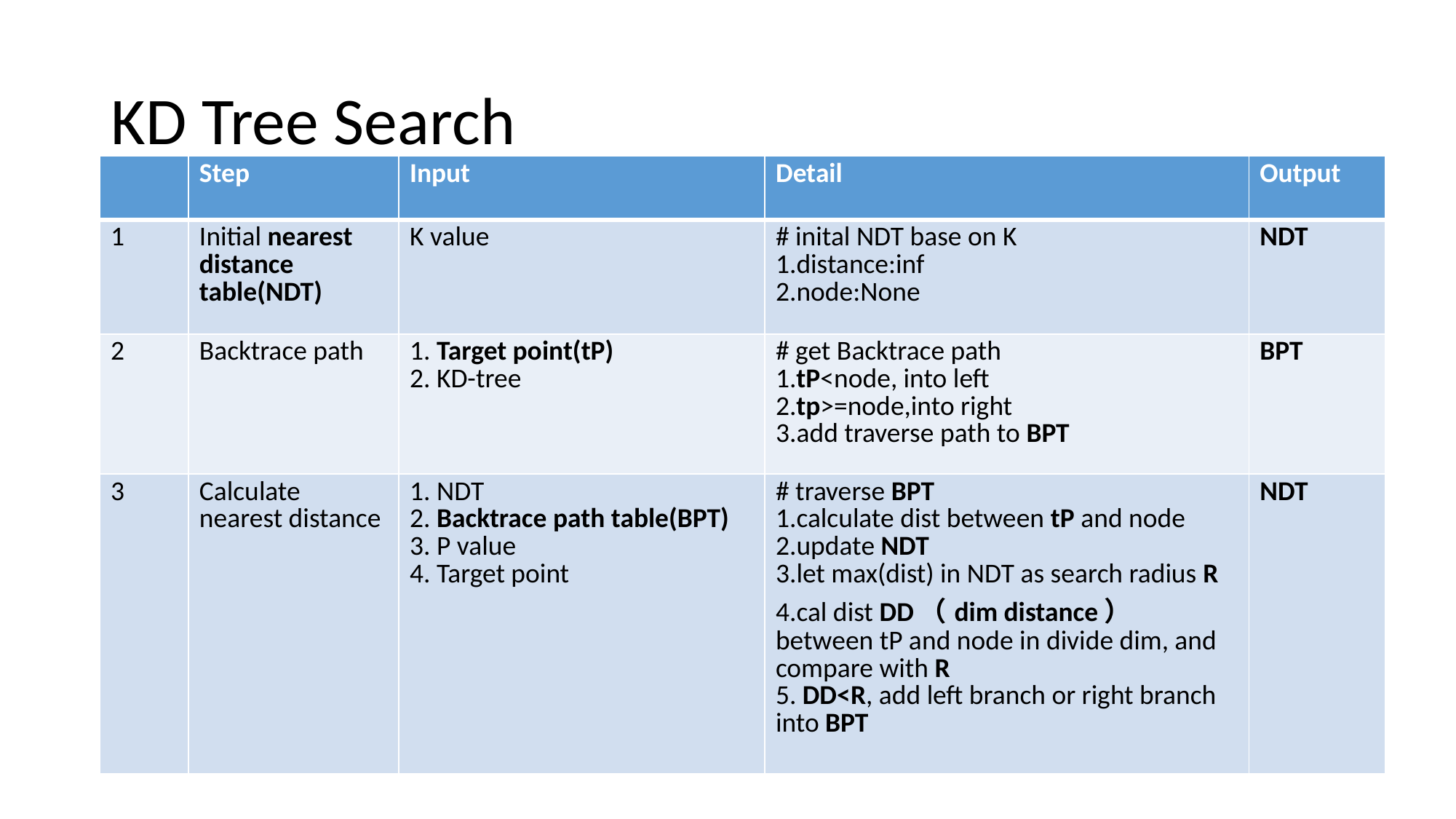

# KD Tree Search
|  | Step | Input | Detail | Output |
| --- | --- | --- | --- | --- |
| 1 | Initial nearest distance table(NDT) | K value | # inital NDT base on K 1.distance:inf 2.node:None | NDT |
| 2 | Backtrace path | 1. Target point(tP) 2. KD-tree | # get Backtrace path 1.tP<node, into left 2.tp>=node,into right 3.add traverse path to BPT | BPT |
| 3 | Calculate nearest distance | 1. NDT 2. Backtrace path table(BPT) 3. P value 4. Target point | # traverse BPT 1.calculate dist between tP and node 2.update NDT 3.let max(dist) in NDT as search radius R 4.cal dist DD（dim distance） between tP and node in divide dim, and compare with R 5. DD<R, add left branch or right branch into BPT | NDT |